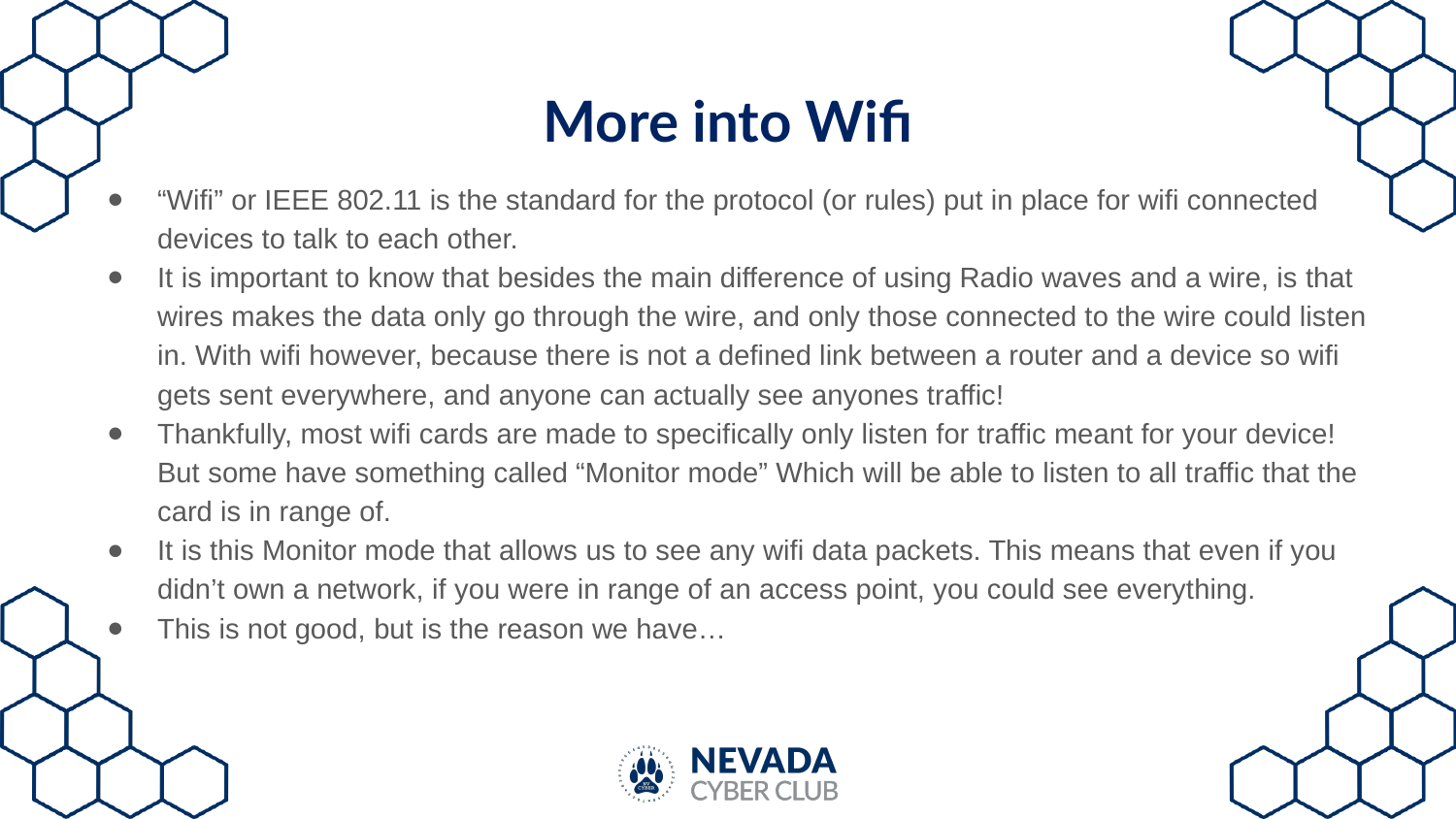

# More into Wifi
“Wifi” or IEEE 802.11 is the standard for the protocol (or rules) put in place for wifi connected devices to talk to each other.
It is important to know that besides the main difference of using Radio waves and a wire, is that wires makes the data only go through the wire, and only those connected to the wire could listen in. With wifi however, because there is not a defined link between a router and a device so wifi gets sent everywhere, and anyone can actually see anyones traffic!
Thankfully, most wifi cards are made to specifically only listen for traffic meant for your device! But some have something called “Monitor mode” Which will be able to listen to all traffic that the card is in range of.
It is this Monitor mode that allows us to see any wifi data packets. This means that even if you didn’t own a network, if you were in range of an access point, you could see everything.
This is not good, but is the reason we have…